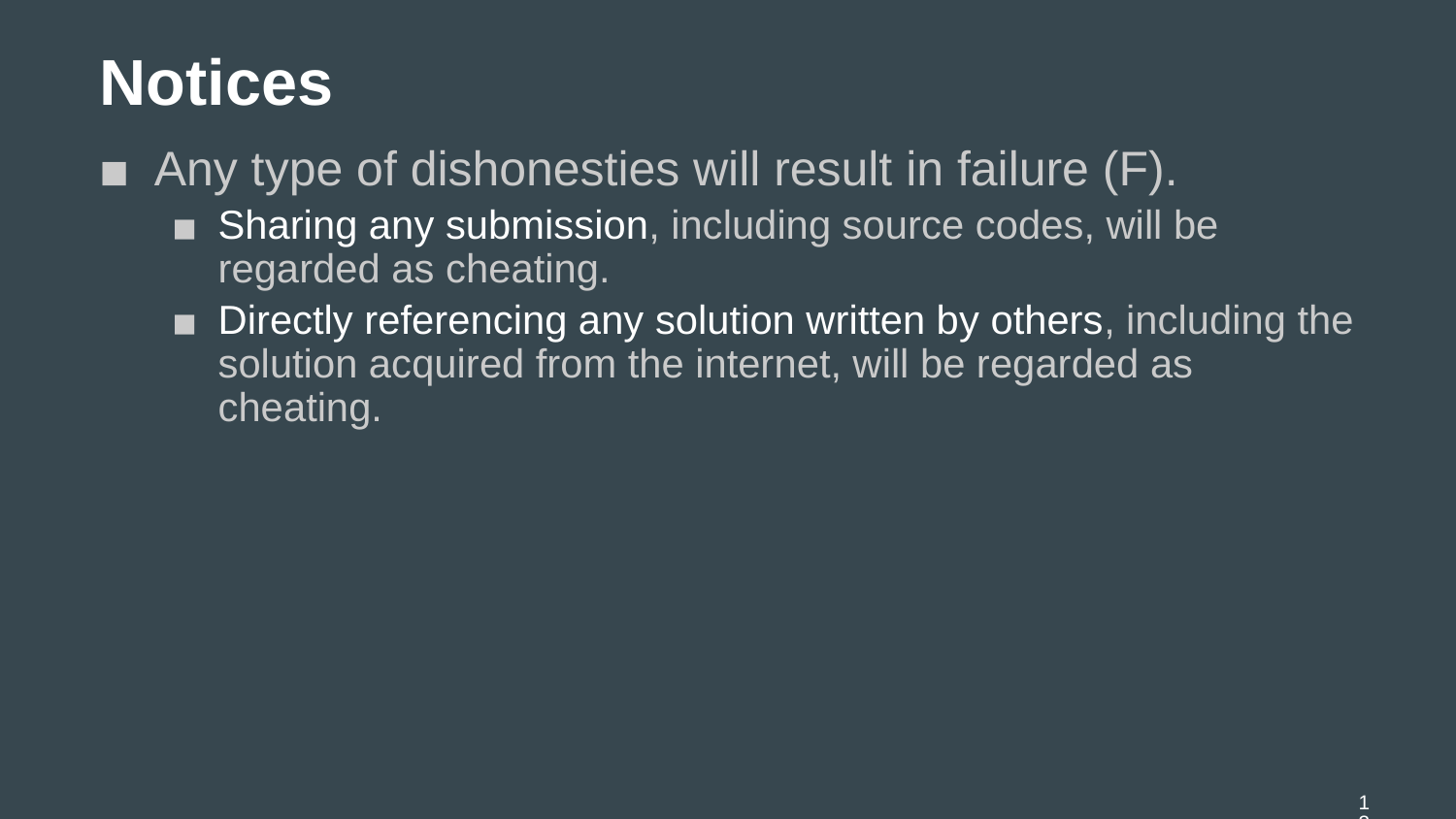

# Notices
Any type of dishonesties will result in failure (F).
Sharing any submission, including source codes, will be regarded as cheating.
Directly referencing any solution written by others, including the solution acquired from the internet, will be regarded as cheating.
13